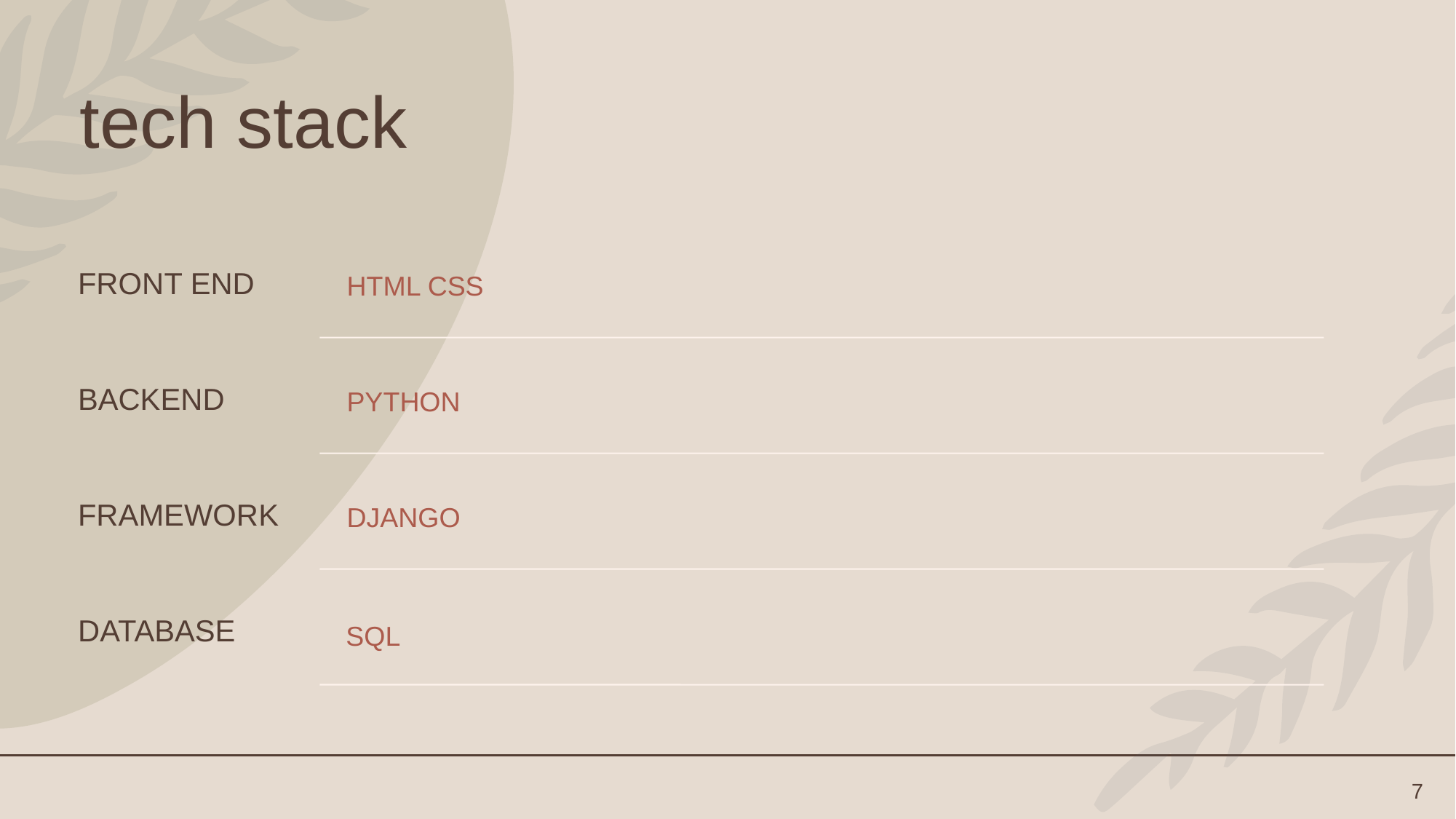

# tech stack
FRONT END
HTML CSS
BACKEND
PYTHON
FRAMEWORK
DJANGO
DATABASE
SQL
7